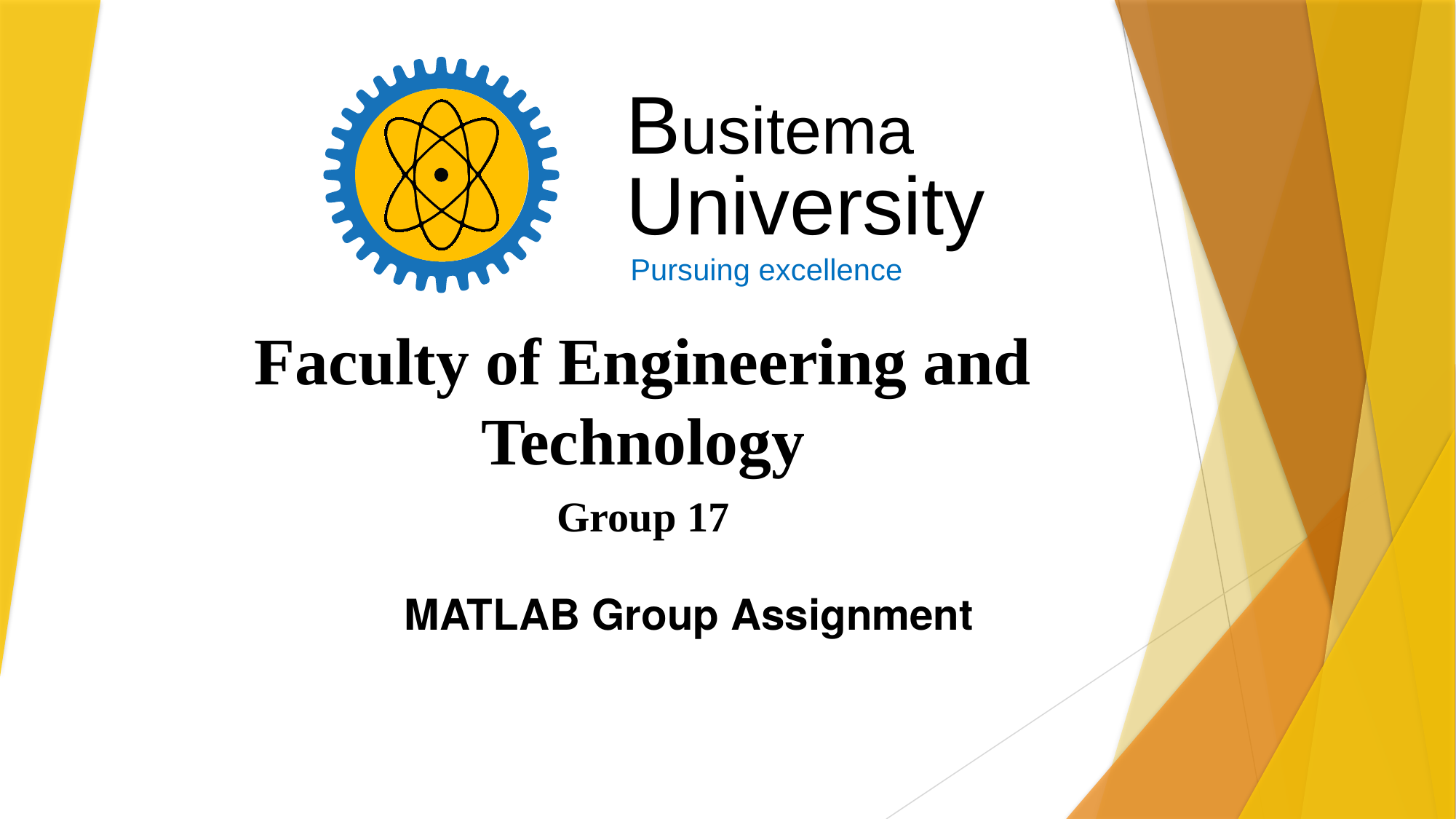

Busitema
University
Pursuing excellence
# Faculty of Engineering and Technology
Group 17
MATLAB Group Assignment